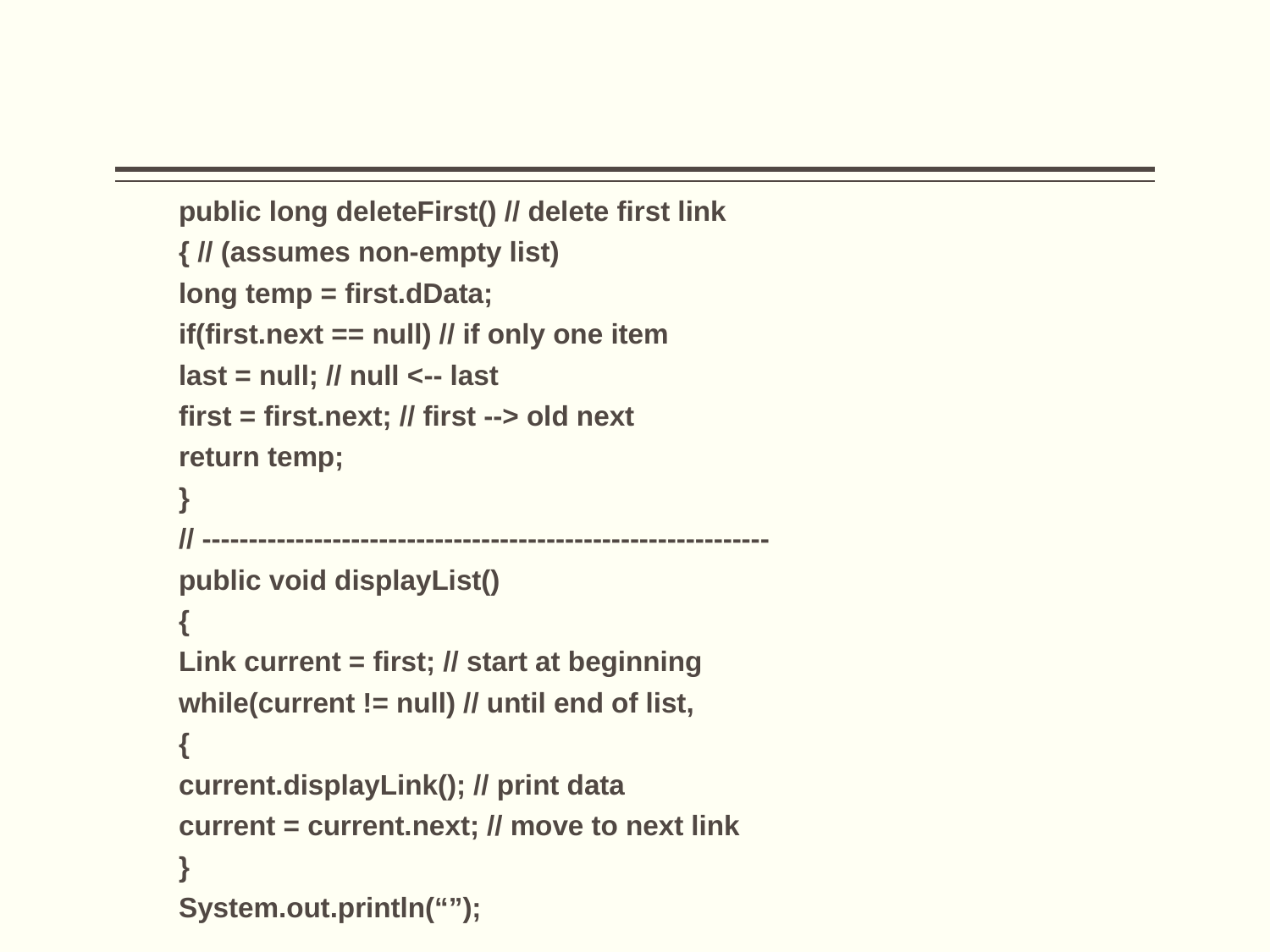

#
public long deleteFirst() // delete first link
{ // (assumes non-empty list)
long temp = first.dData;
if(first.next == null) // if only one item
last = null; // null <-- last
first = first.next; // first --> old next
return temp;
}
// -------------------------------------------------------------
public void displayList()
{
Link current = first; // start at beginning
while(current != null) // until end of list,
{
current.displayLink(); // print data
current = current.next; // move to next link
}
System.out.println(“”);